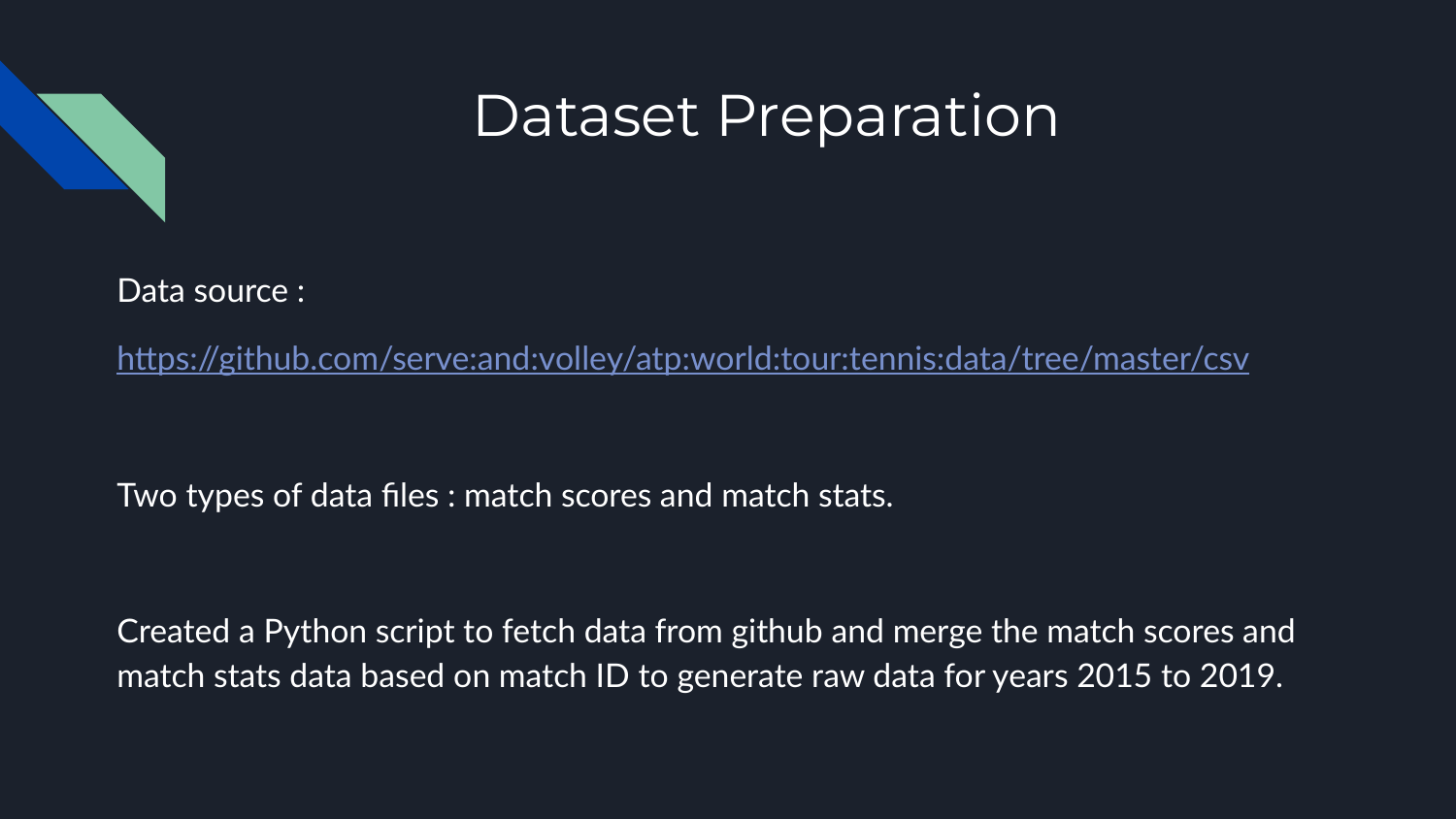

# Dataset Preparation
Data source :
https://github.com/serve:and:volley/atp:world:tour:tennis:data/tree/master/csv

Two types of data files : match scores and match stats.

Created a Python script to fetch data from github and merge the match scores and match stats data based on match ID to generate raw data for years 2015 to 2019.